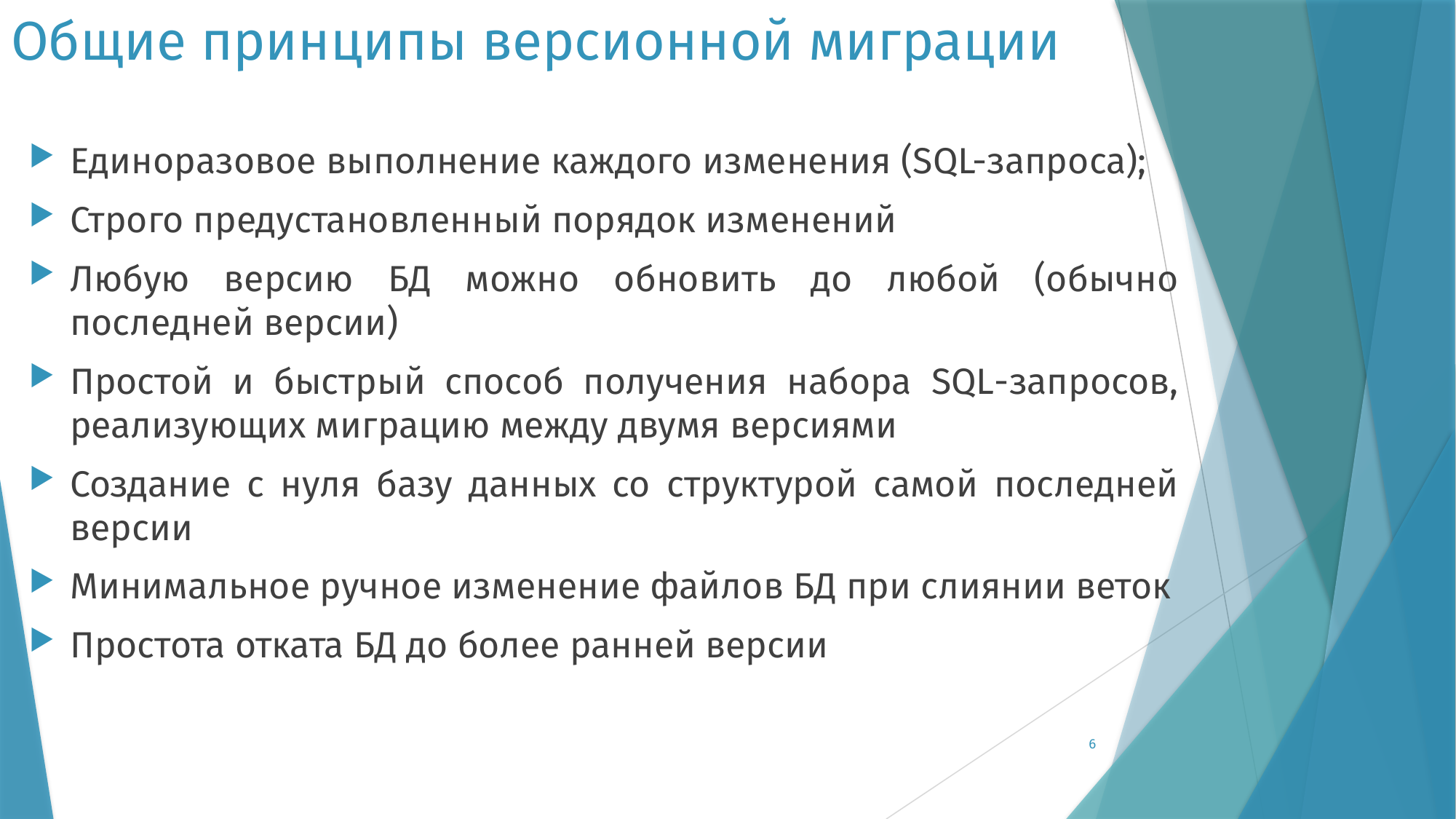

# Общие принципы версионной миграции
Единоразовое выполнение каждого изменения (SQL-запроса);
Строго предустановленный порядок изменений
Любую версию БД можно обновить до любой (обычно последней версии)
Простой и быстрый способ получения набора SQL-запросов, реализующих миграцию между двумя версиями
Создание с нуля базу данных со структурой самой последней версии
Минимальное ручное изменение файлов БД при слиянии веток
Простота отката БД до более ранней версии
6